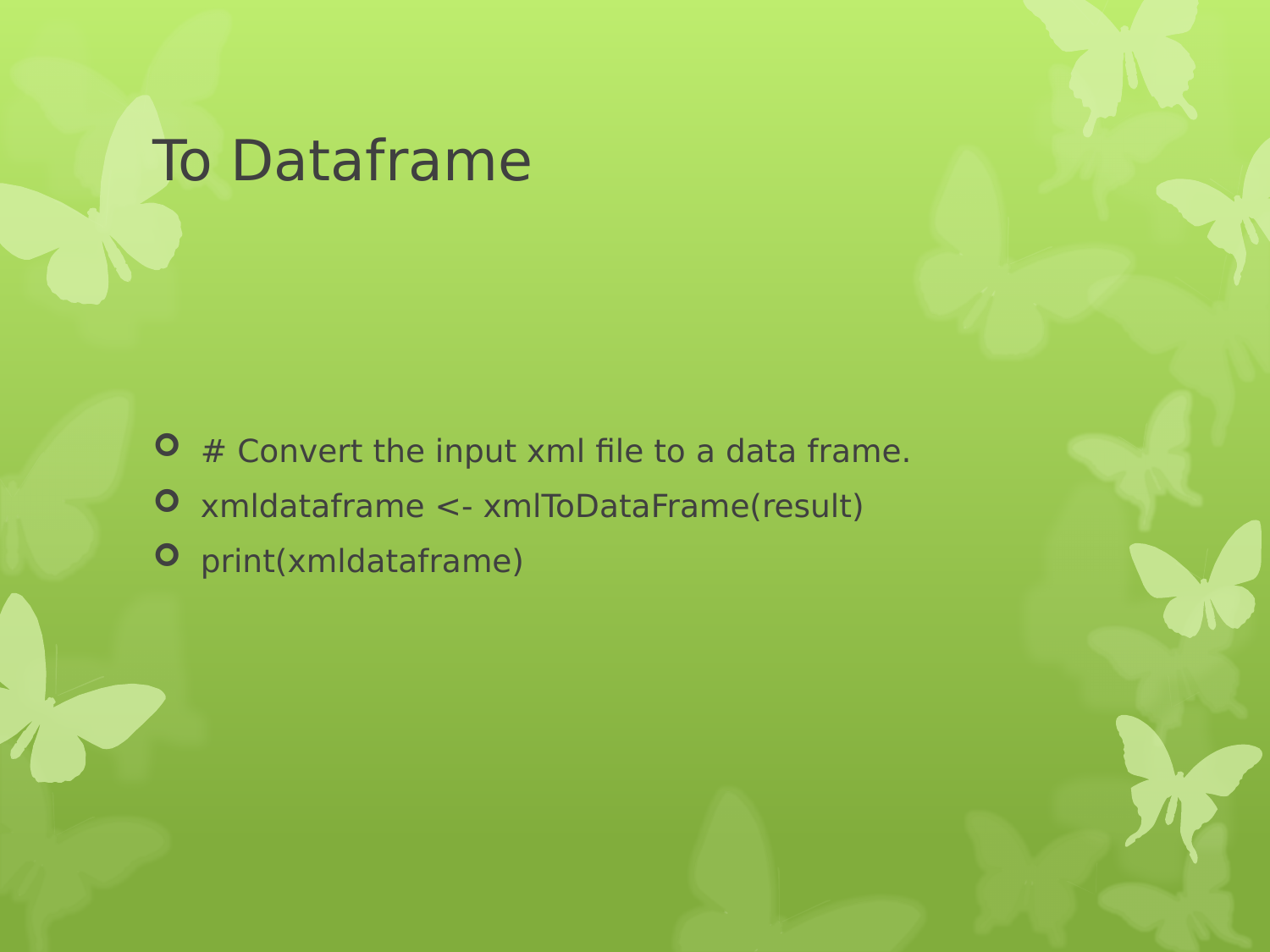

# To Dataframe
# Convert the input xml file to a data frame.
xmldataframe <- xmlToDataFrame(result)
print(xmldataframe)